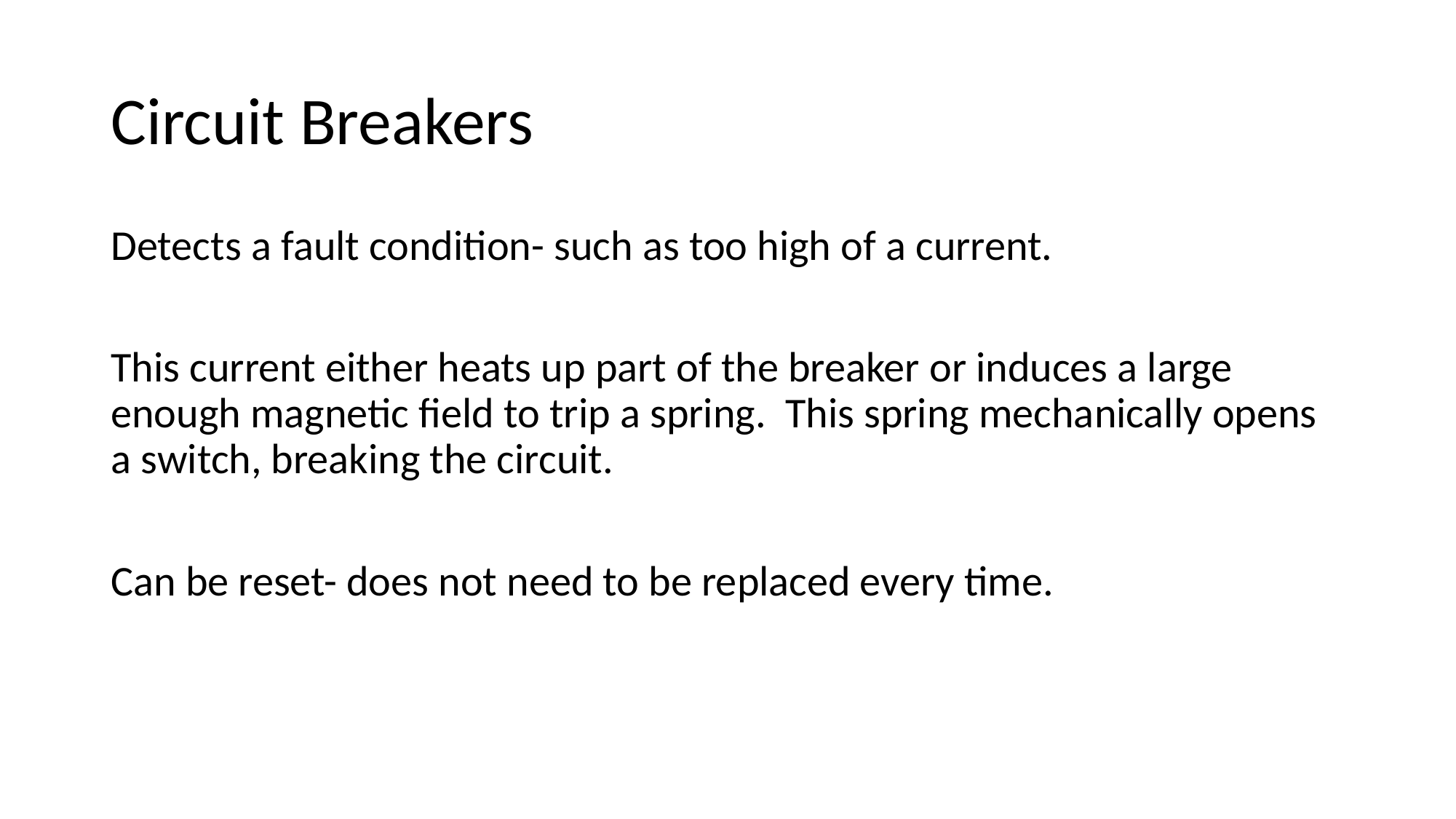

# Circuit Breakers
Detects a fault condition- such as too high of a current.

This current either heats up part of the breaker or induces a large enough magnetic field to trip a spring.  This spring mechanically opens a switch, breaking the circuit.

Can be reset- does not need to be replaced every time.